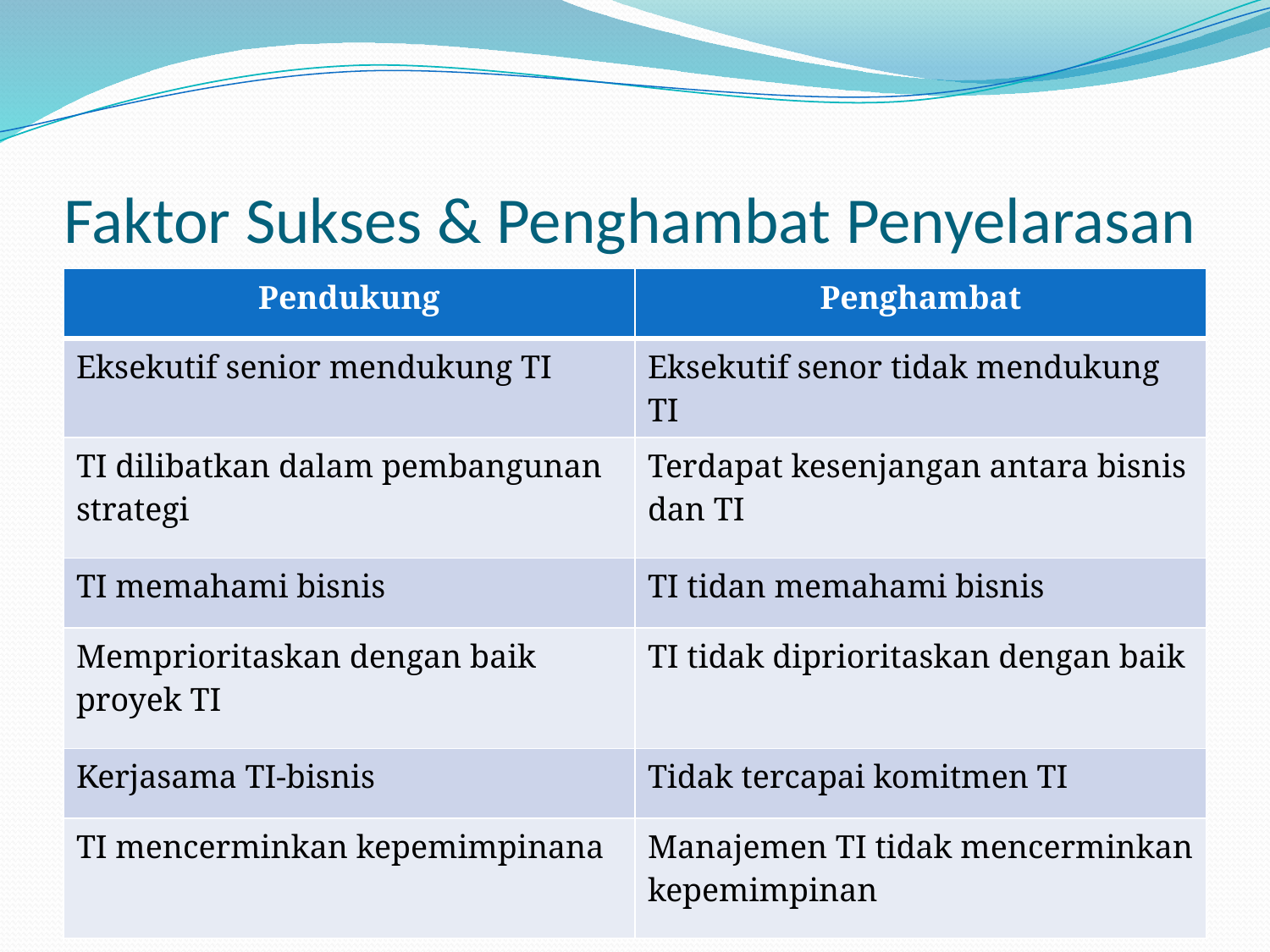

# Faktor Sukses & Penghambat Penyelarasan
| Pendukung | Penghambat |
| --- | --- |
| Eksekutif senior mendukung TI | Eksekutif senor tidak mendukung TI |
| TI dilibatkan dalam pembangunan strategi | Terdapat kesenjangan antara bisnis dan TI |
| TI memahami bisnis | TI tidan memahami bisnis |
| Memprioritaskan dengan baik proyek TI | TI tidak diprioritaskan dengan baik |
| Kerjasama TI-bisnis | Tidak tercapai komitmen TI |
| TI mencerminkan kepemimpinana | Manajemen TI tidak mencerminkan kepemimpinan |